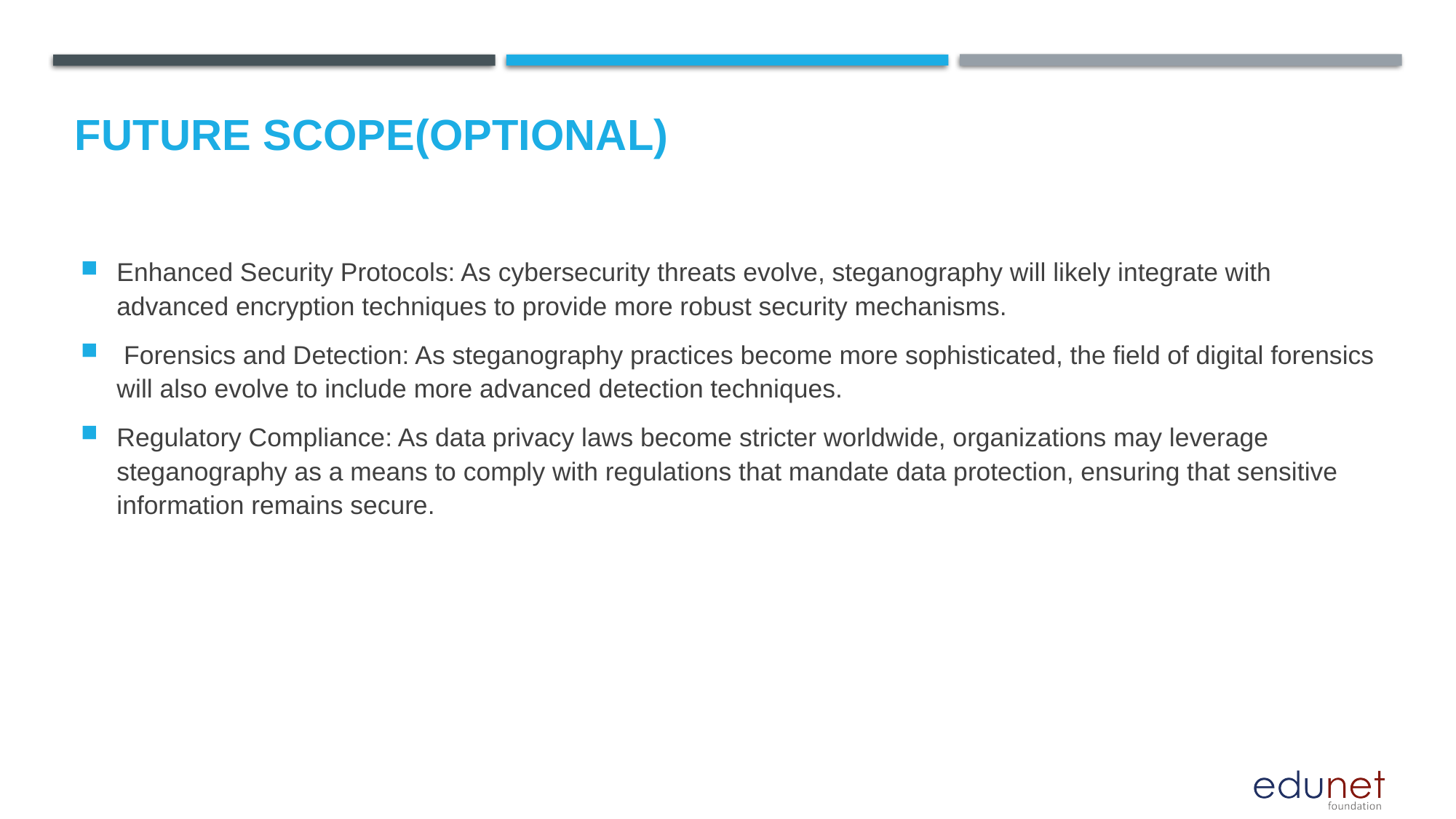

Future scope(optional)
Enhanced Security Protocols: As cybersecurity threats evolve, steganography will likely integrate with advanced encryption techniques to provide more robust security mechanisms.
 Forensics and Detection: As steganography practices become more sophisticated, the field of digital forensics will also evolve to include more advanced detection techniques.
Regulatory Compliance: As data privacy laws become stricter worldwide, organizations may leverage steganography as a means to comply with regulations that mandate data protection, ensuring that sensitive information remains secure.